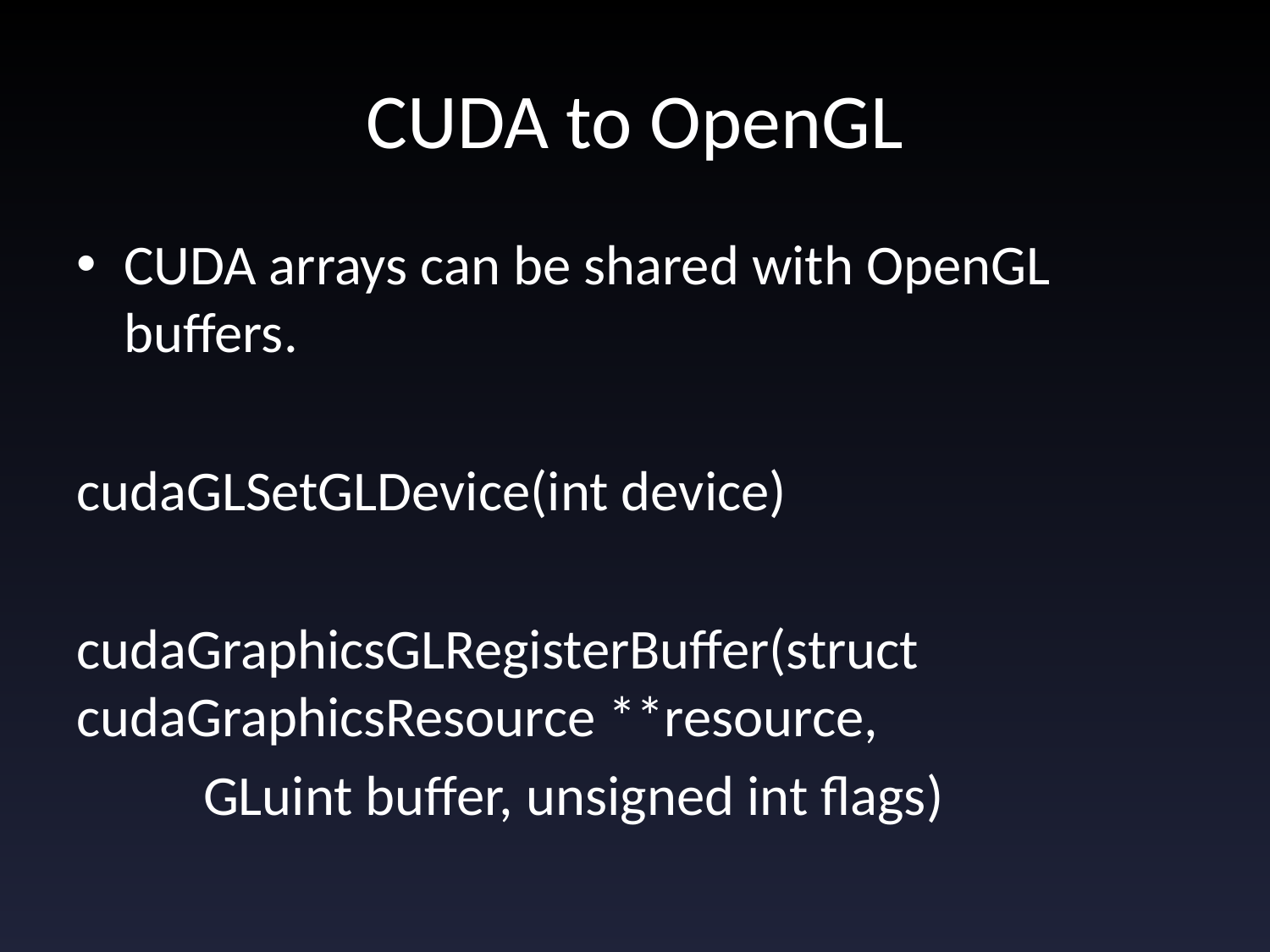

# CUDA to OpenGL
CUDA arrays can be shared with OpenGL buffers.

cudaGLSetGLDevice(int device)

cudaGraphicsGLRegisterBuffer(struct 		cudaGraphicsResource **resource,
	GLuint buffer, unsigned int flags)